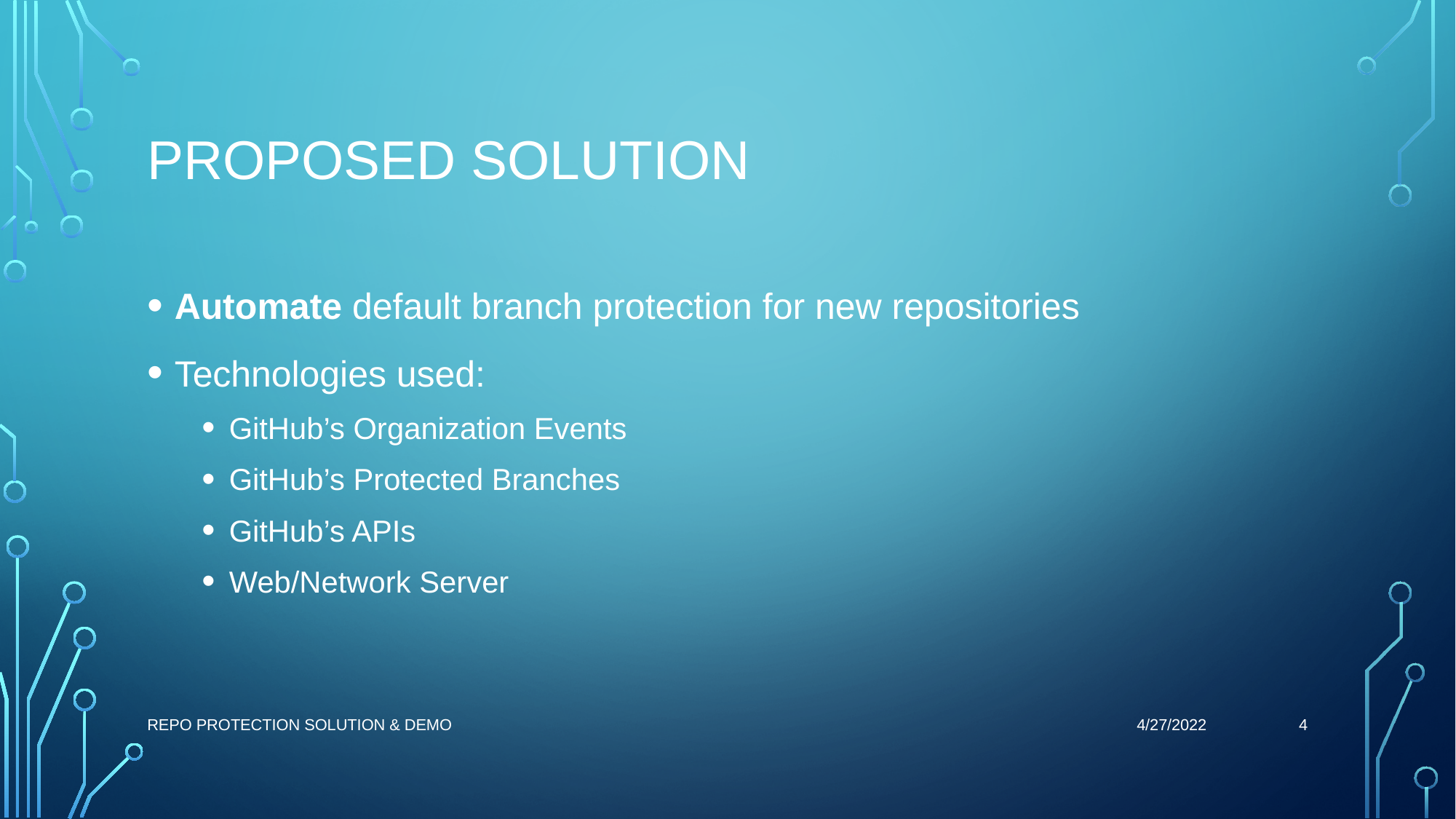

# Proposed Solution
Automate default branch protection for new repositories
Technologies used:
GitHub’s Organization Events
GitHub’s Protected Branches
GitHub’s APIs
Web/Network Server

4
Repo Protection Solution & Demo
4/27/2022